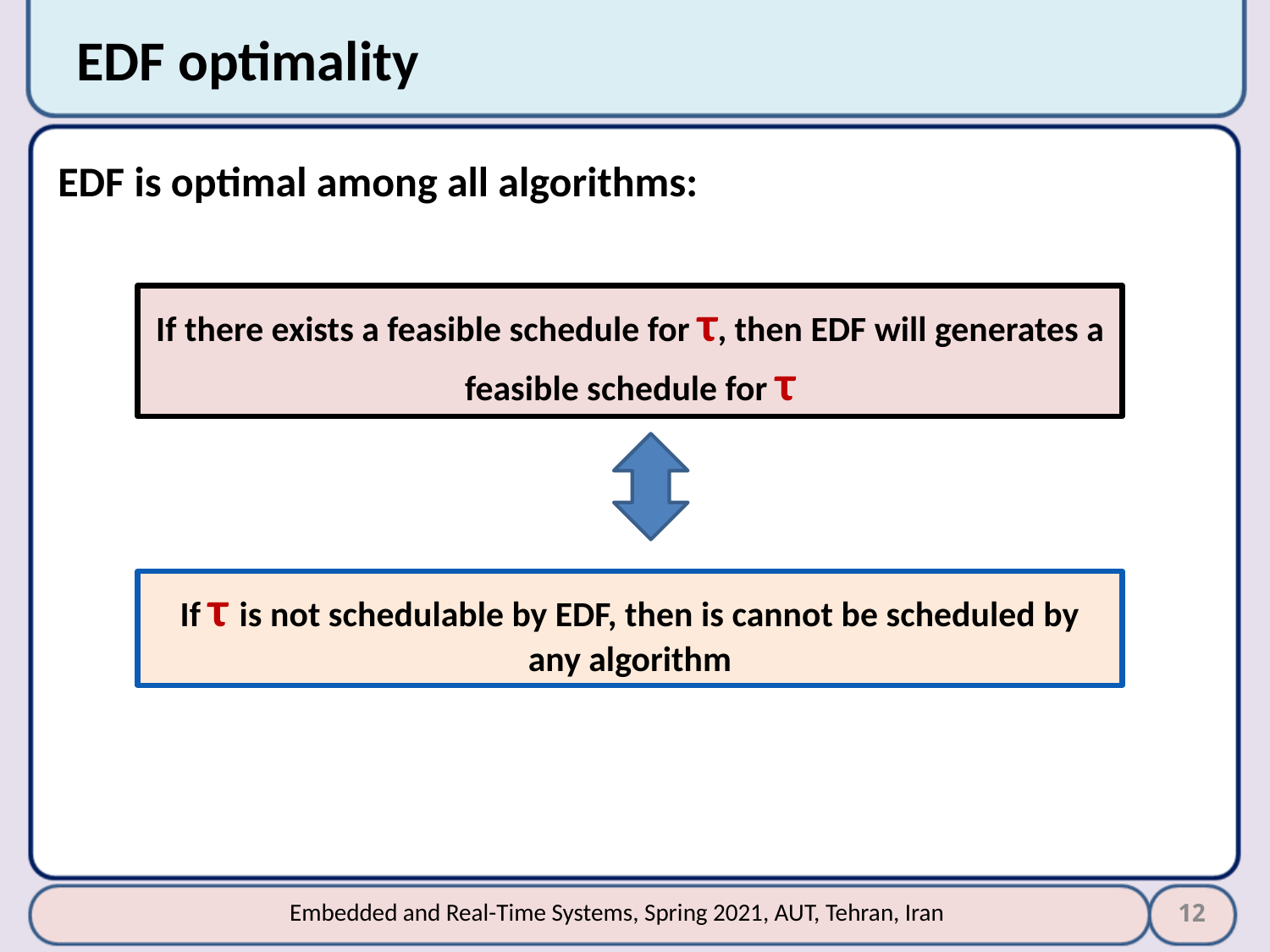

# EDF optimality
EDF is optimal among all algorithms:
If there exists a feasible schedule for τ, then EDF will generates a feasible schedule for τ

If τ is not schedulable by EDF, then is cannot be scheduled by any algorithm
12
Embedded and Real-Time Systems, Spring 2021, AUT, Tehran, Iran